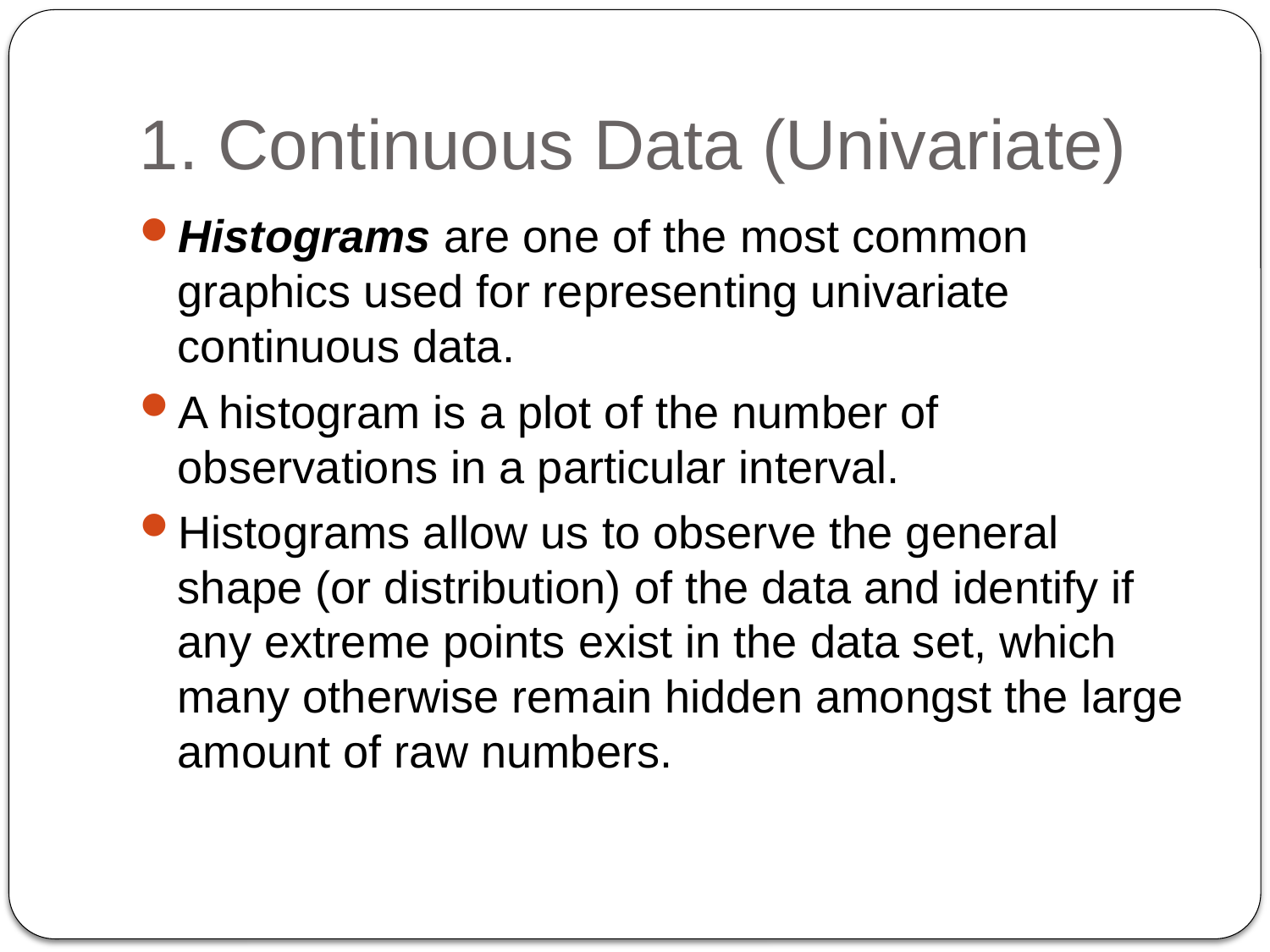

# 1. Continuous Data (Univariate)
Histograms are one of the most common graphics used for representing univariate continuous data.
A histogram is a plot of the number of observations in a particular interval.
Histograms allow us to observe the general shape (or distribution) of the data and identify if any extreme points exist in the data set, which many otherwise remain hidden amongst the large amount of raw numbers.